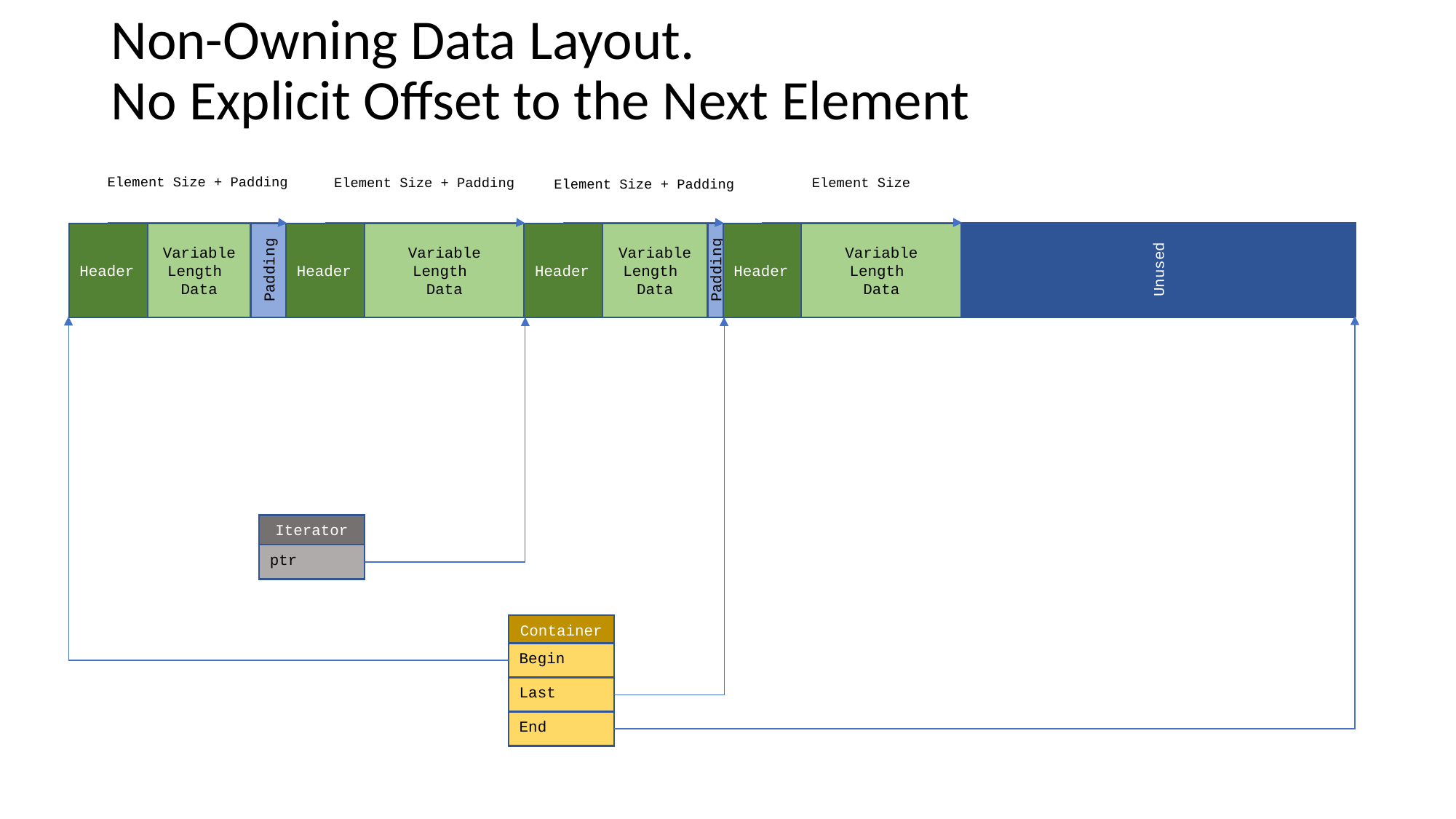

# Non-Owning Data Layout. No Explicit Offset to the Next Element
Element Size + Padding
Element Size + Padding
Element Size
Element Size + Padding

Unused

Header
Variable
Length
Data
Padding
Header

Variable
Length
Data
Header
Variable
Length
Data
Padding
Header

Variable
Length
Data
Iterator
ptr
Container
Begin
Last
End